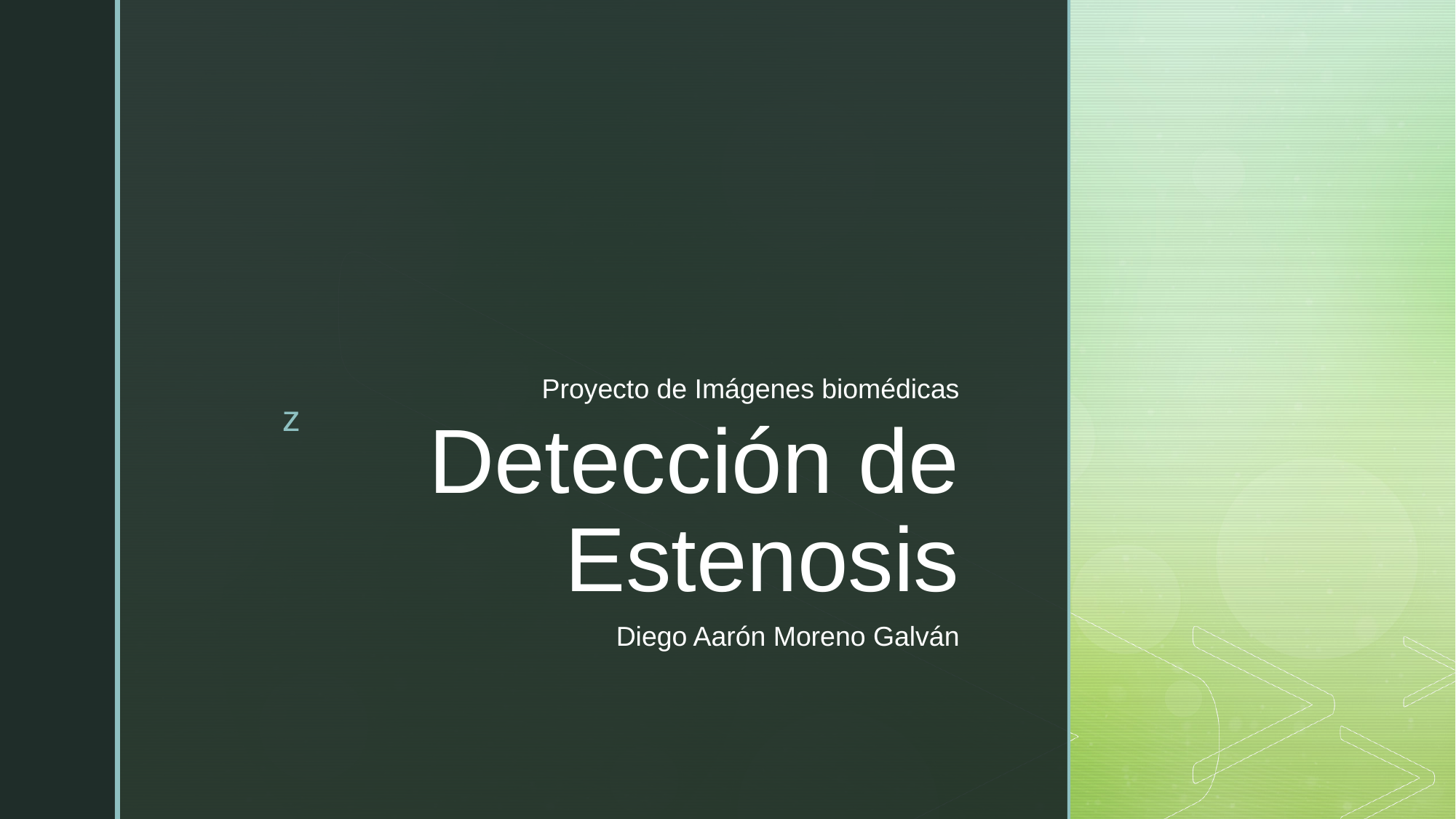

Proyecto de Imágenes biomédicas
# Detección de Estenosis
Diego Aarón Moreno Galván